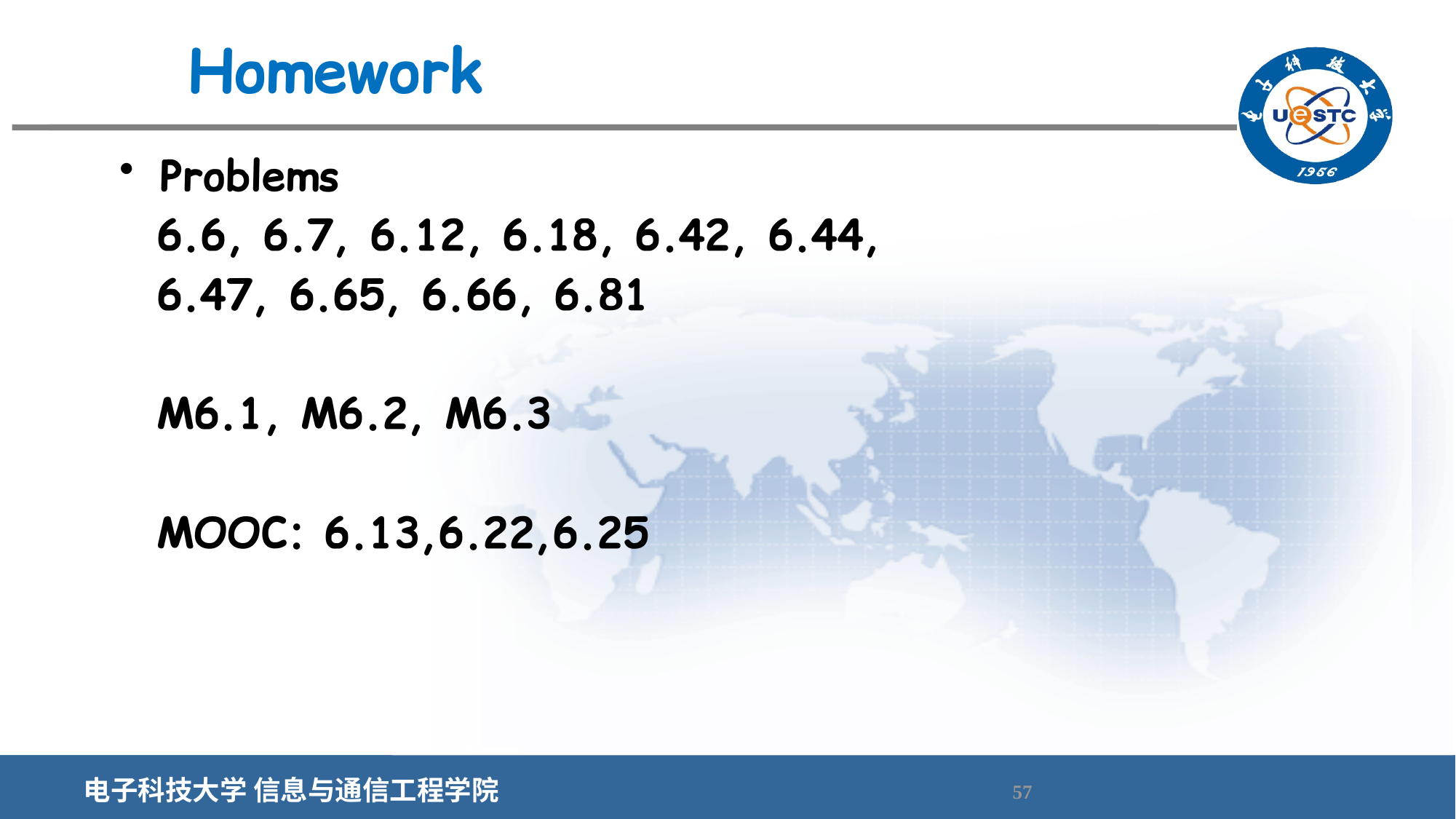

# Homework
Problems
  6.6, 6.7, 6.12, 6.18, 6.42, 6.44,
  6.47, 6.65, 6.66, 6.81

  M6.1, M6.2, M6.3

  MOOC: 6.13,6.22,6.25